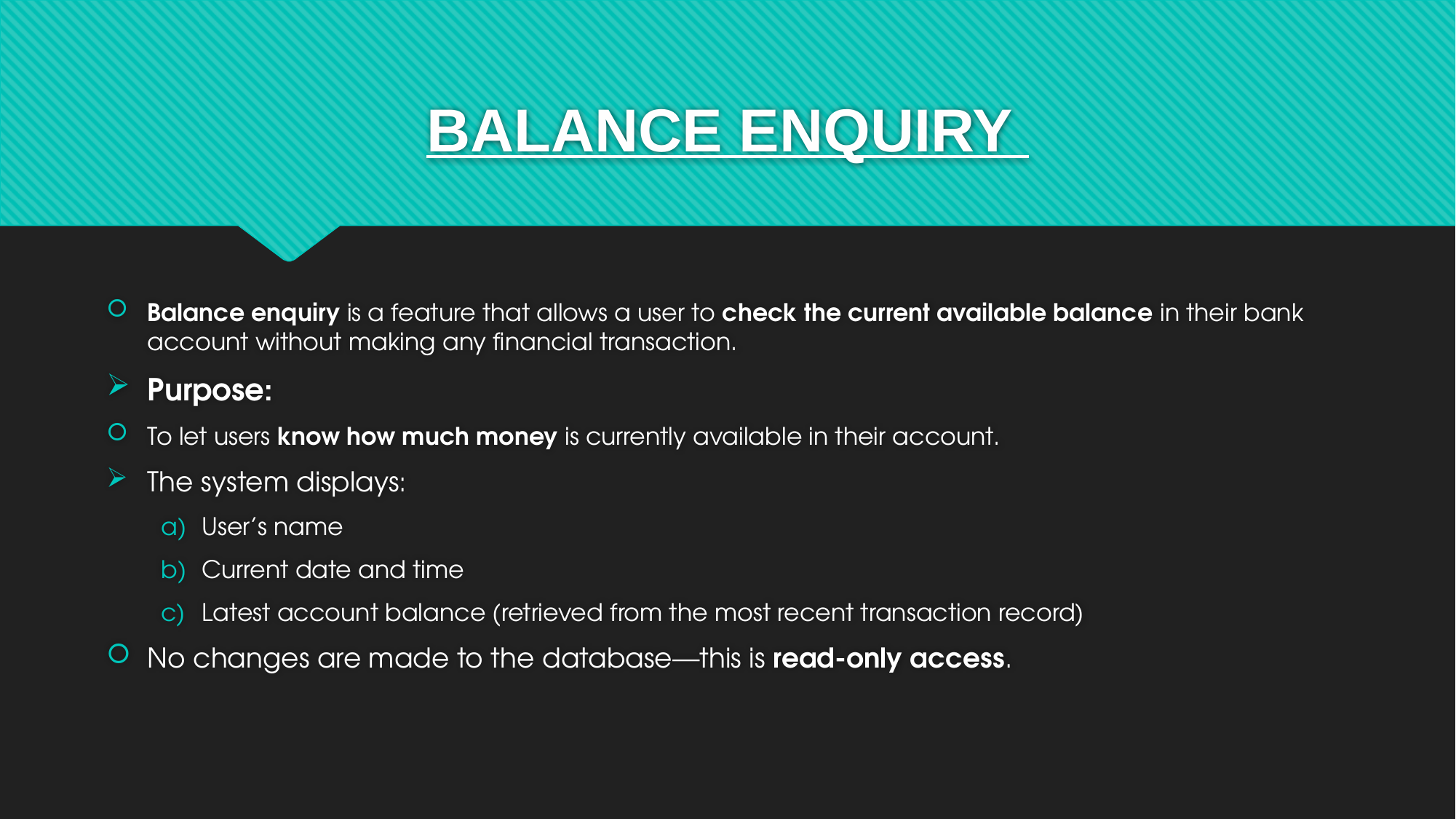

# BALANCE ENQUIRY
Balance enquiry is a feature that allows a user to check the current available balance in their bank account without making any financial transaction.
Purpose:
To let users know how much money is currently available in their account.
The system displays:
User’s name
Current date and time
Latest account balance (retrieved from the most recent transaction record)
No changes are made to the database—this is read-only access.